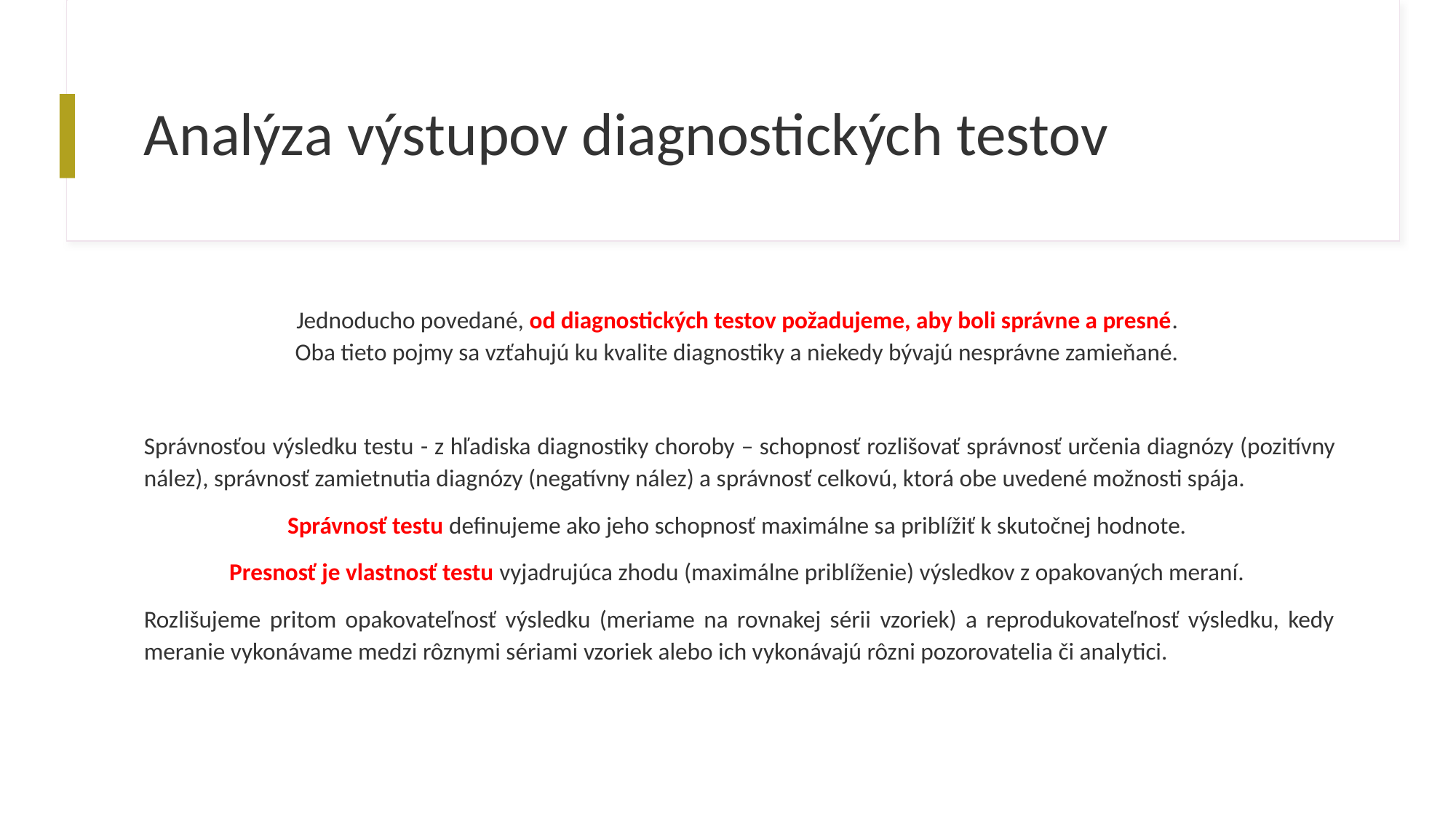

# Analýza výstupov diagnostických testov
Jednoducho povedané, od diagnostických testov požadujeme, aby boli správne a presné. 
Oba tieto pojmy sa vzťahujú ku kvalite diagnostiky a niekedy bývajú nesprávne zamieňané.

Správnosťou výsledku testu - z hľadiska diagnostiky choroby – schopnosť rozlišovať správnosť určenia diagnózy (pozitívny nález), správnosť zamietnutia diagnózy (negatívny nález) a správnosť celkovú, ktorá obe uvedené možnosti spája.
Správnosť testu definujeme ako jeho schopnosť maximálne sa priblížiť k skutočnej hodnote.
Presnosť je vlastnosť testu vyjadrujúca zhodu (maximálne priblíženie) výsledkov z opakovaných meraní.
Rozlišujeme pritom opakovateľnosť výsledku (meriame na rovnakej sérii vzoriek) a reprodukovateľnosť výsledku, kedy meranie vykonávame medzi rôznymi sériami vzoriek alebo ich vykonávajú rôzni pozorovatelia či analytici.